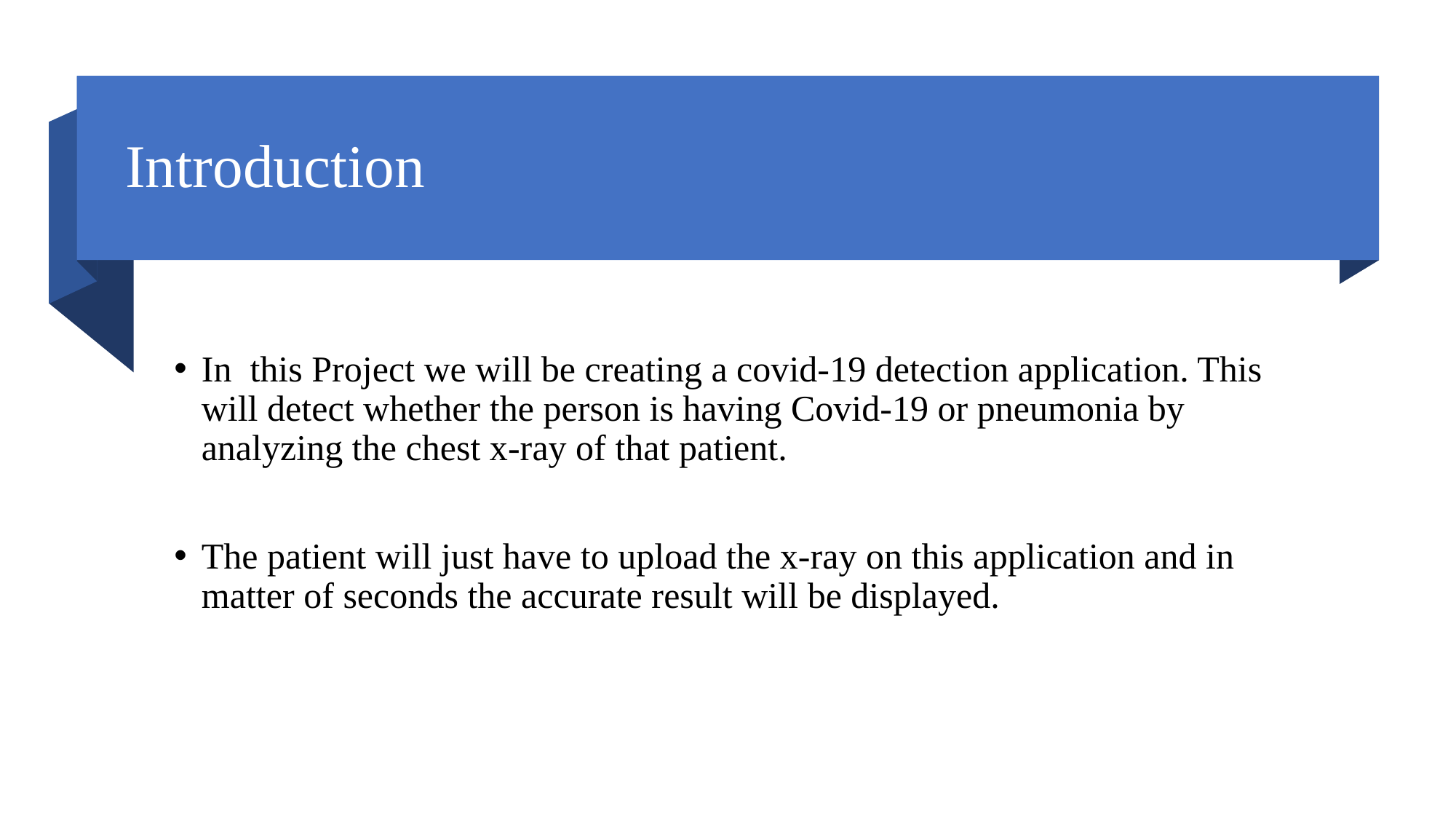

# Introduction

In  this Project we will be creating a covid-19 detection application. This will detect whether the person is having Covid-19 or pneumonia by analyzing the chest x-ray of that patient.

The patient will just have to upload the x-ray on this application and in matter of seconds the accurate result will be displayed.